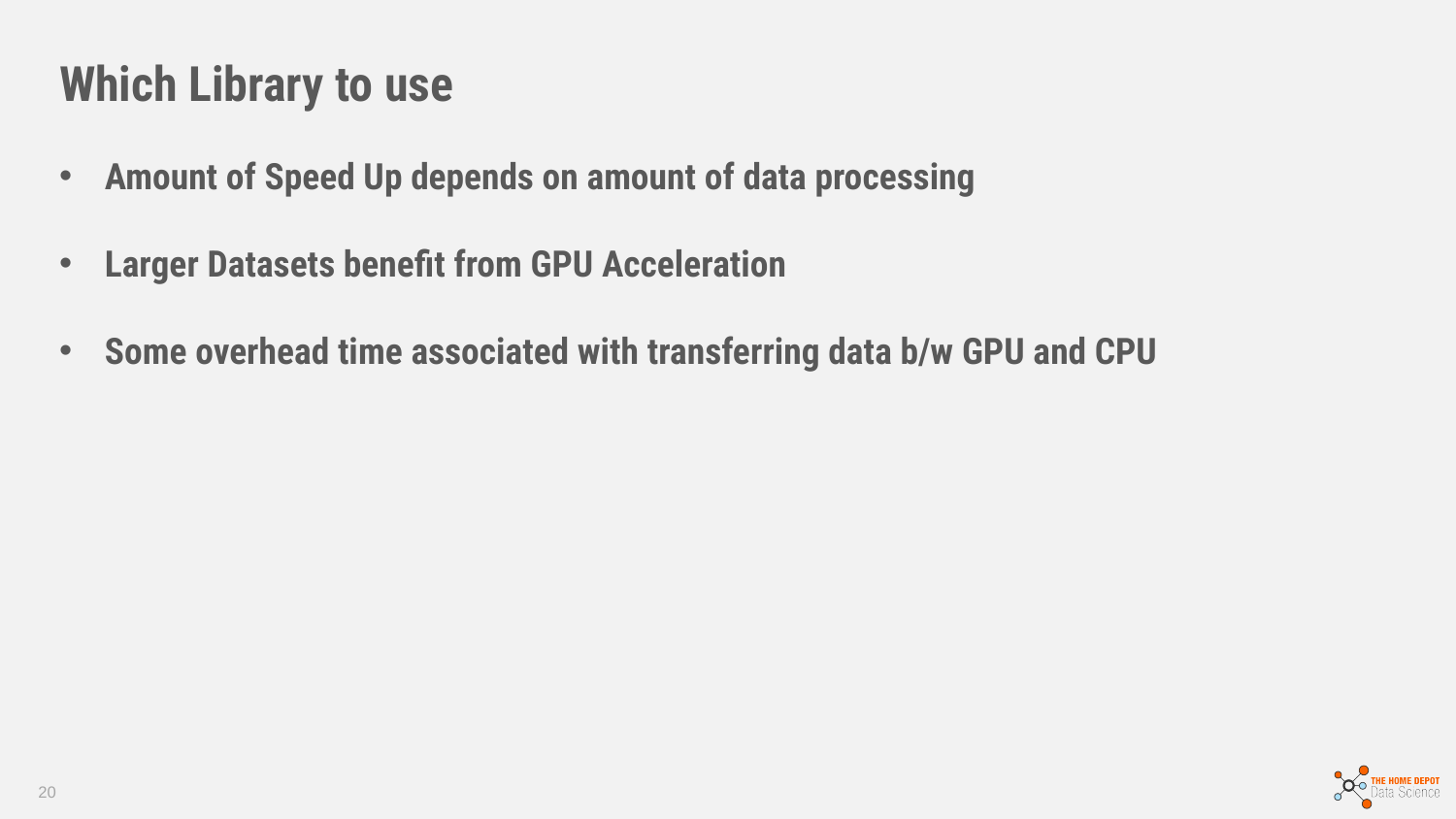

Which Library to use
Amount of Speed Up depends on amount of data processing

Larger Datasets benefit from GPU Acceleration

Some overhead time associated with transferring data b/w GPU and CPU